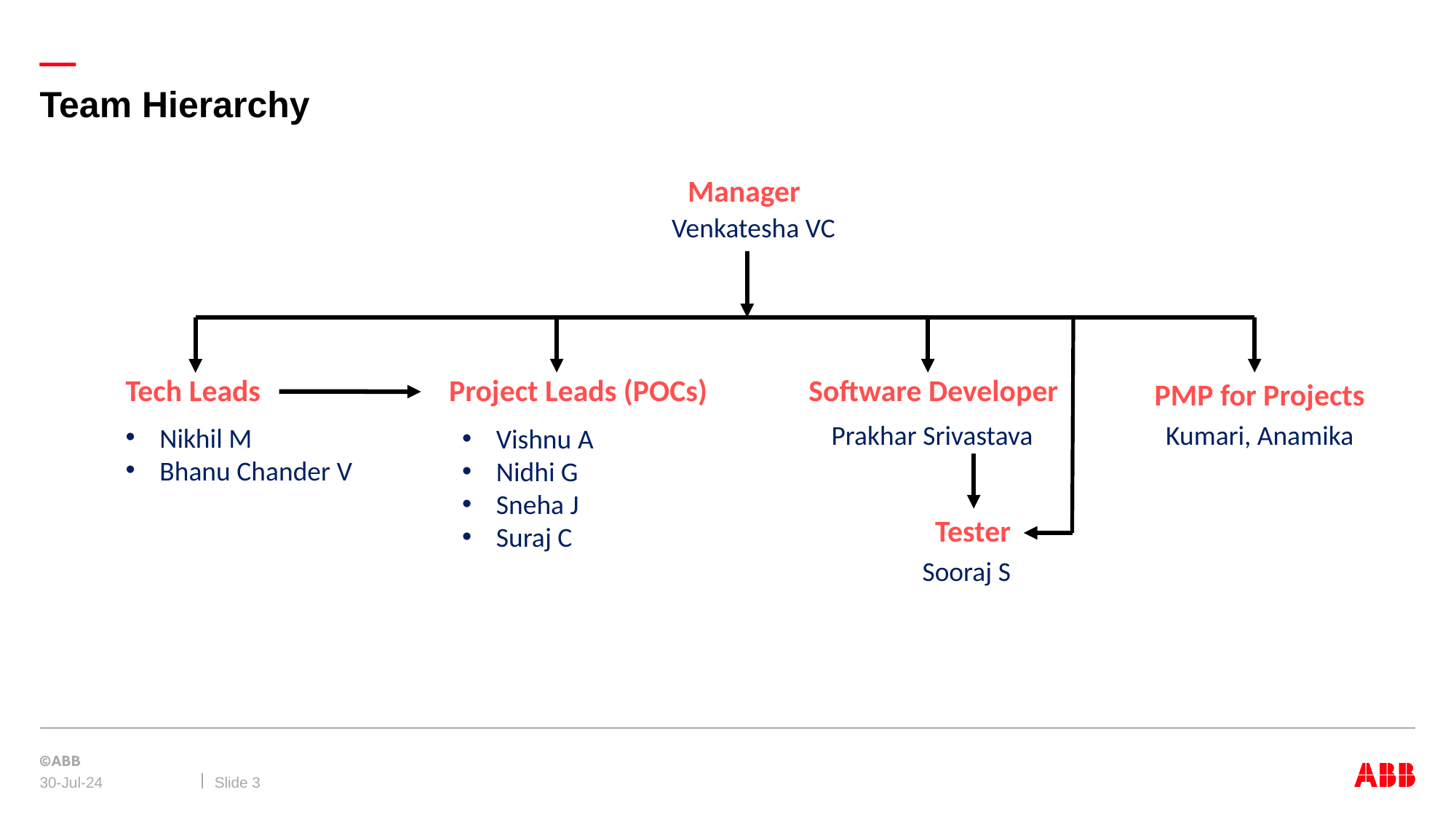

# Team Hierarchy
Manager
Venkatesha VC

Tech Leads
Project Leads (POCs)
Software Developer
PMP for Projects
Prakhar Srivastava
Kumari, Anamika
Nikhil M
Bhanu Chander V
Vishnu A
Nidhi G
Sneha J
Suraj C
Tester
Sooraj S
Slide 3
30-Jul-24